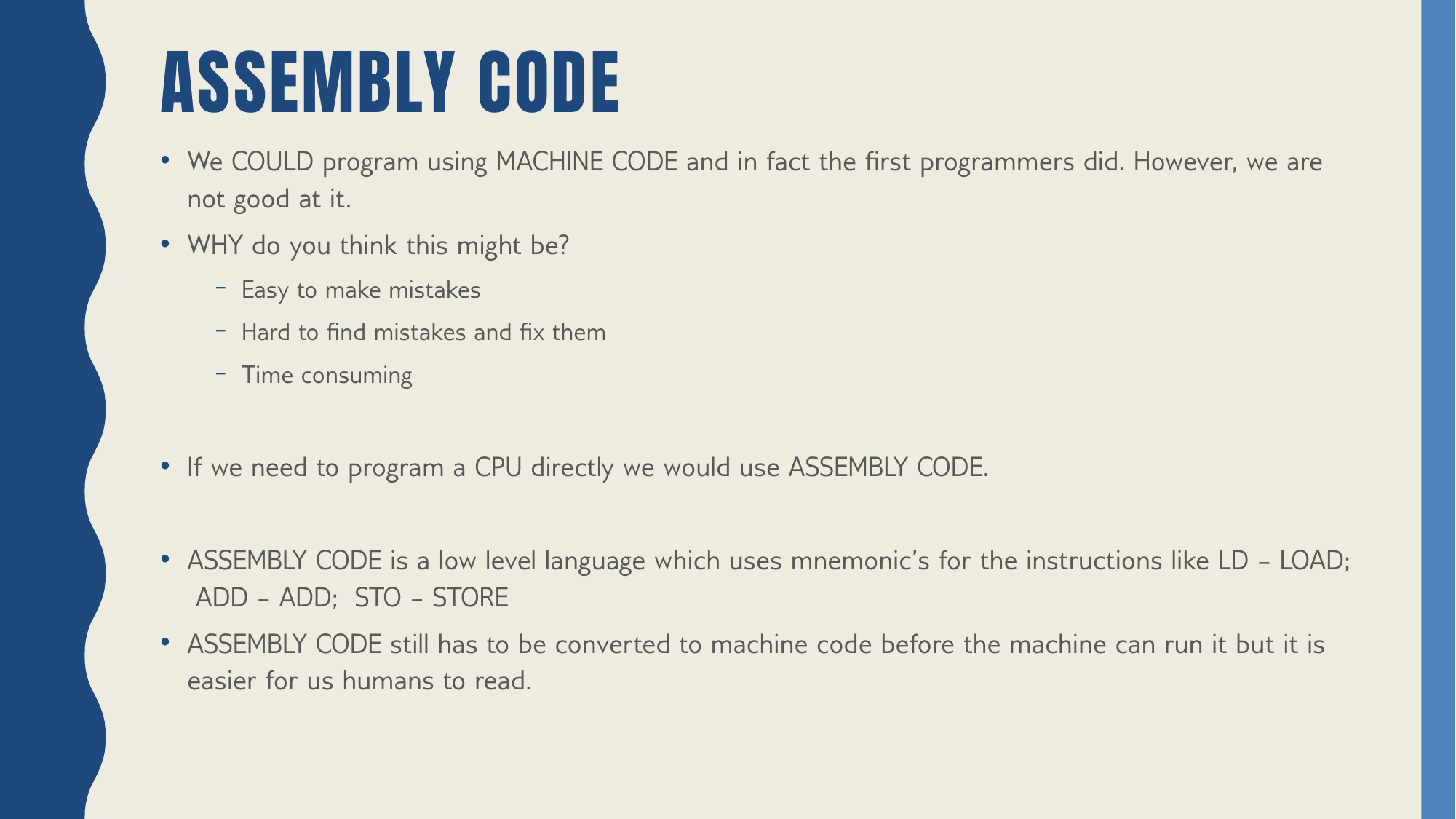

# Assembly CODE
We COULD program using MACHINE CODE and in fact the first programmers did. However, we are not good at it.
WHY do you think this might be?
Easy to make mistakes
Hard to find mistakes and fix them
Time consuming

If we need to program a CPU directly we would use ASSEMBLY CODE.

ASSEMBLY CODE is a low level language which uses mnemonic’s for the instructions like LD – LOAD;  ADD – ADD;  STO – STORE
ASSEMBLY CODE still has to be converted to machine code before the machine can run it but it is easier for us humans to read.